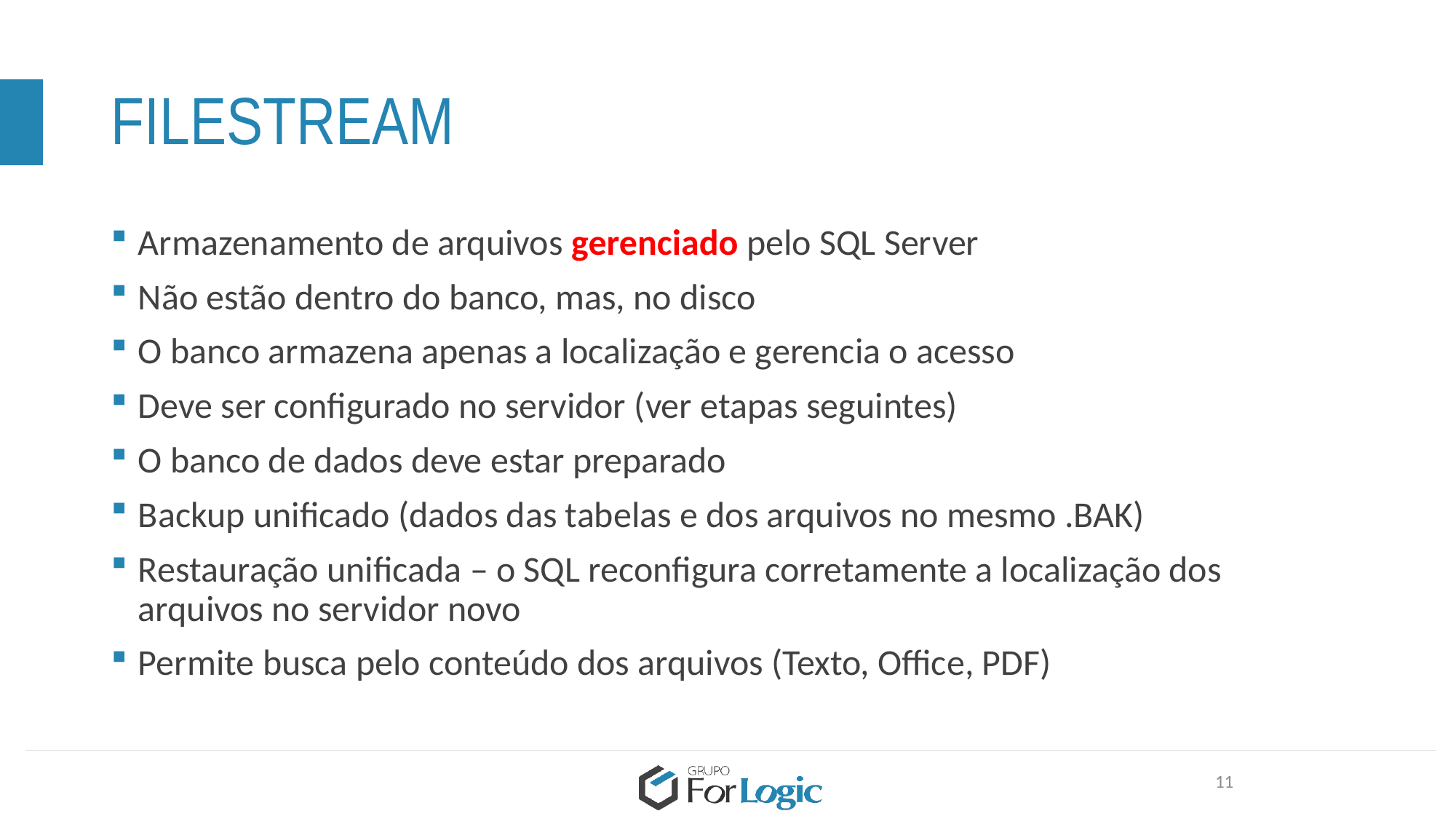

# FILESTREAM
Armazenamento de arquivos gerenciado pelo SQL Server
Não estão dentro do banco, mas, no disco
O banco armazena apenas a localização e gerencia o acesso
Deve ser configurado no servidor (ver etapas seguintes)
O banco de dados deve estar preparado
Backup unificado (dados das tabelas e dos arquivos no mesmo .BAK)
Restauração unificada – o SQL reconfigura corretamente a localização dos arquivos no servidor novo
Permite busca pelo conteúdo dos arquivos (Texto, Office, PDF)

11